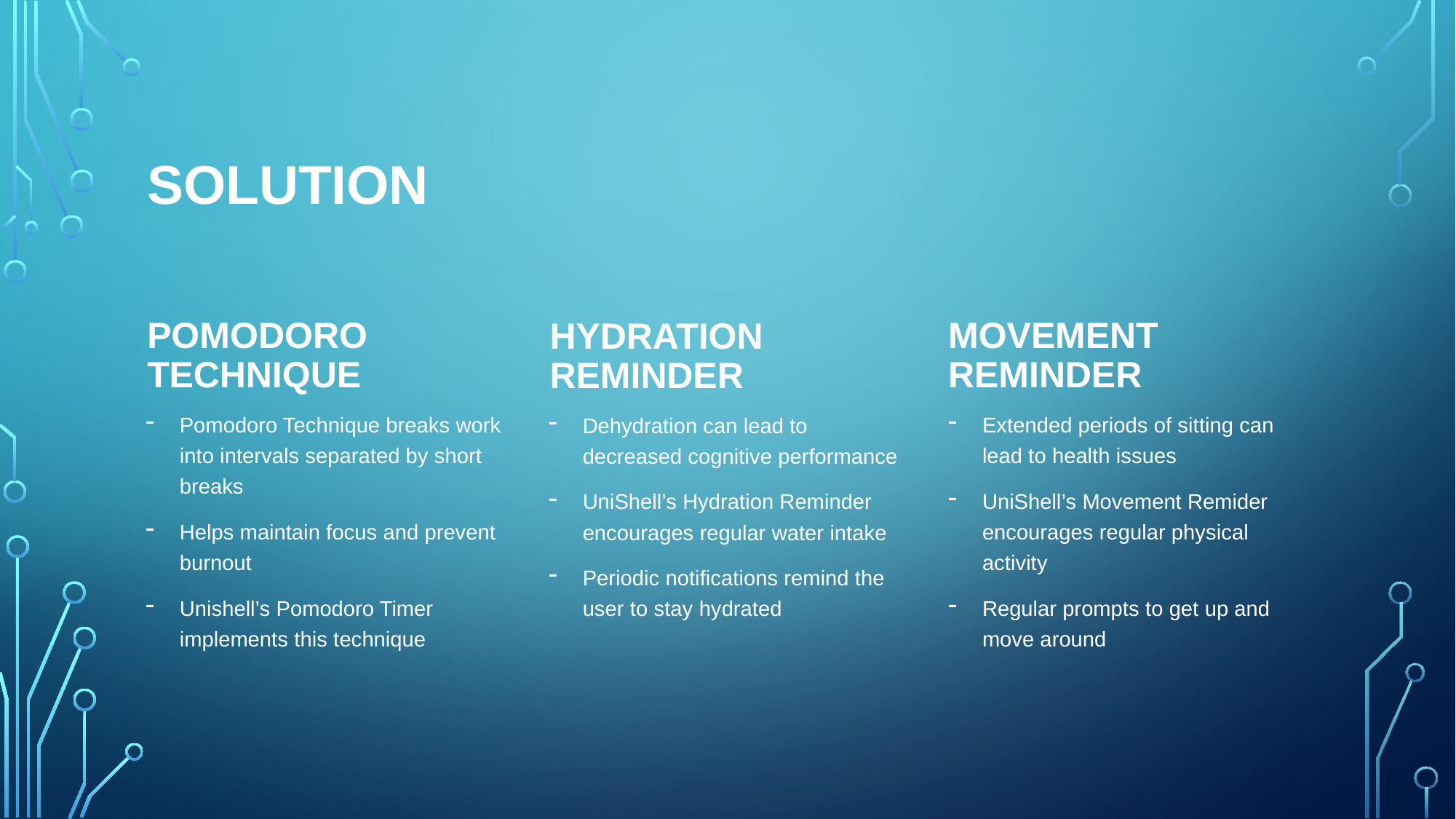

# Solution
Pomodoro Technique
Movement  Reminder
Hydration Reminder
Pomodoro Technique breaks work into intervals separated by short breaks
Helps maintain focus and prevent burnout
Unishell’s Pomodoro Timer implements this technique
Extended periods of sitting can lead to health issues
UniShell’s Movement Remider encourages regular physical activity
Regular prompts to get up and move around
Dehydration can lead to decreased cognitive performance
UniShell’s Hydration Reminder encourages regular water intake
Periodic notifications remind the user to stay hydrated